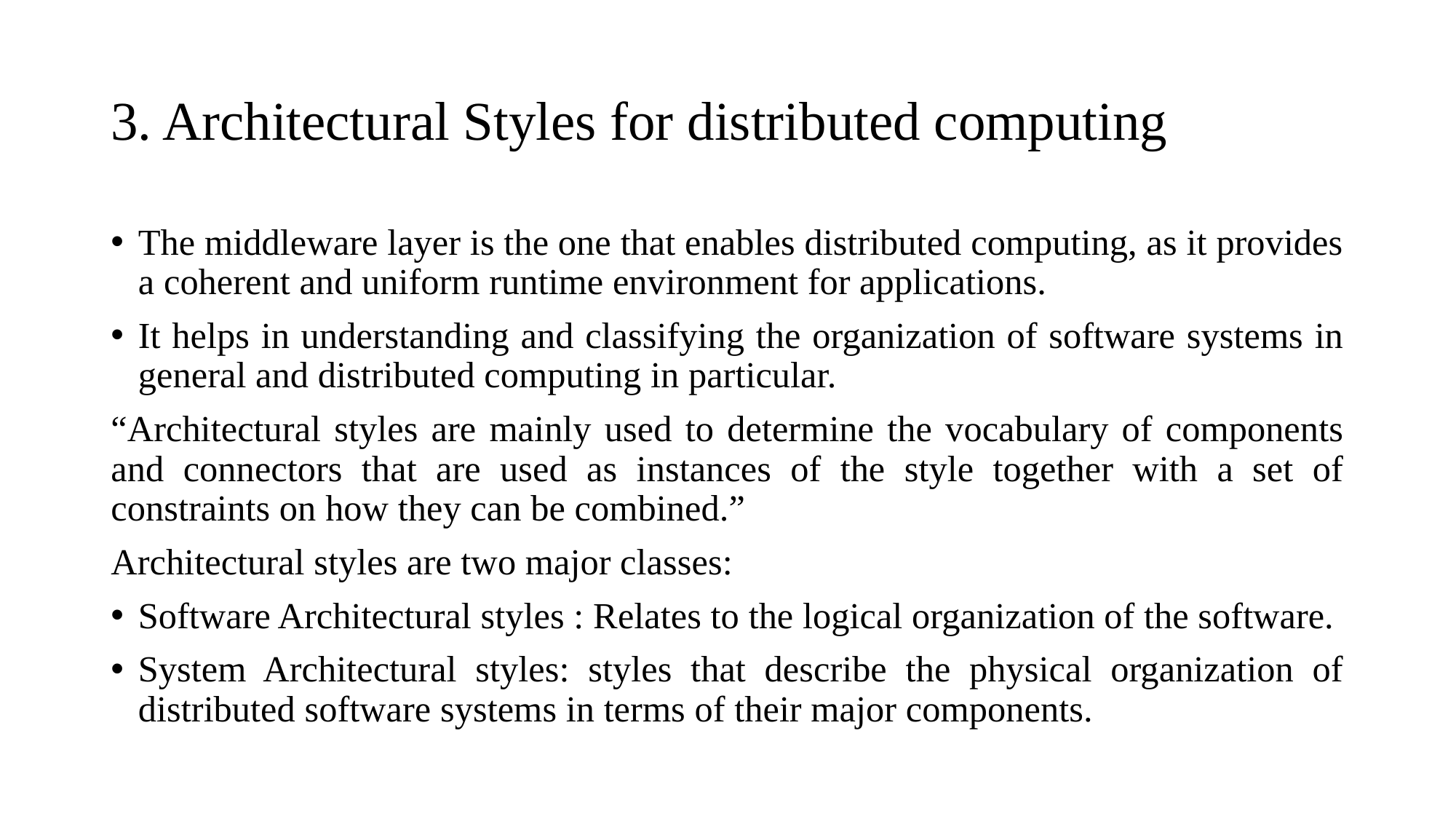

# 3. Architectural Styles for distributed computing
The middleware layer is the one that enables distributed computing, as it provides a coherent and uniform runtime environment for applications.
It helps in understanding and classifying the organization of software systems in general and distributed computing in particular.
“Architectural styles are mainly used to determine the vocabulary of components and connectors that are used as instances of the style together with a set of constraints on how they can be combined.”
Architectural styles are two major classes:
Software Architectural styles : Relates to the logical organization of the software.
System Architectural styles: styles that describe the physical organization of distributed software systems in terms of their major components.